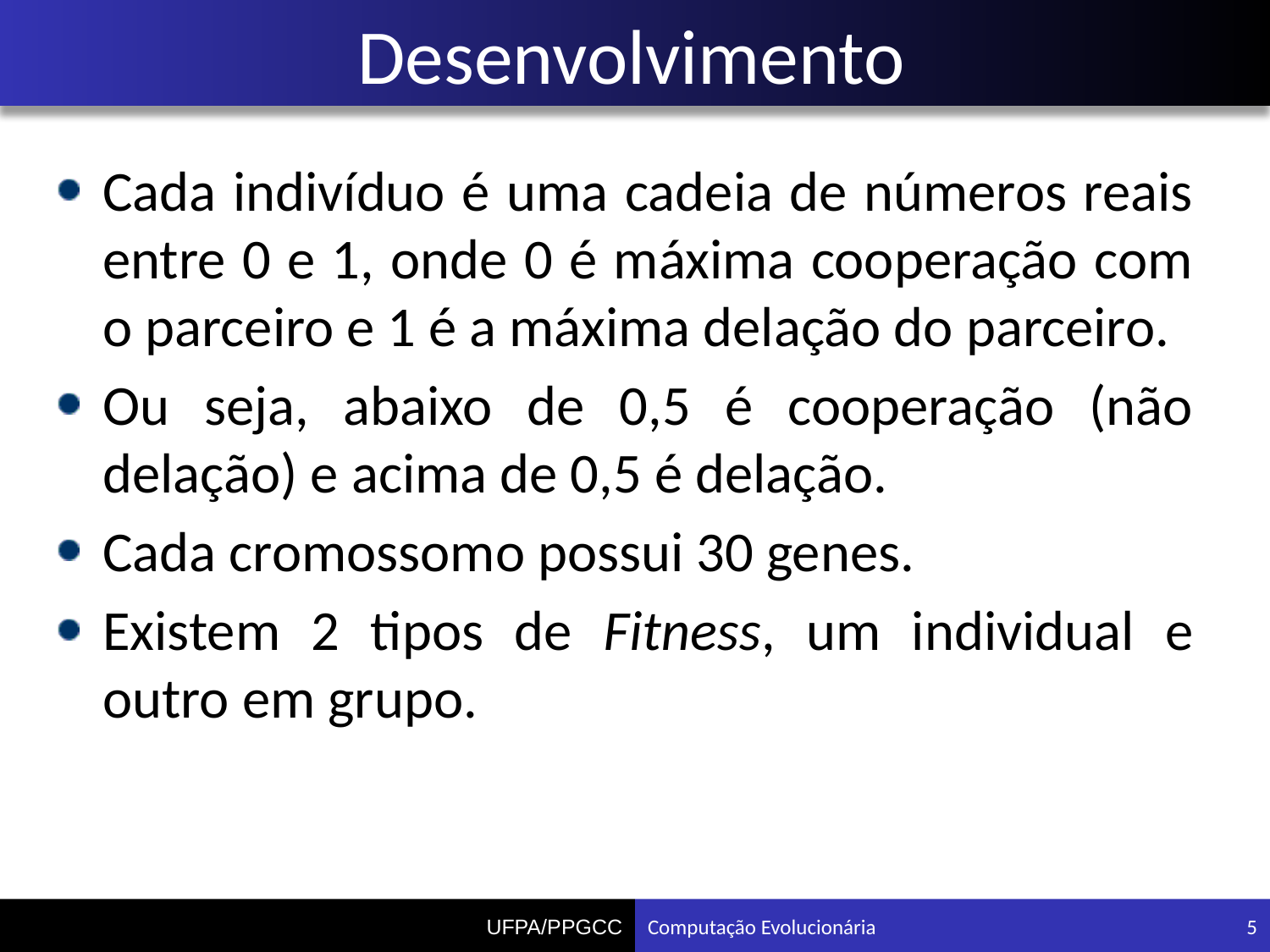

# Desenvolvimento
Cada indivíduo é uma cadeia de números reais entre 0 e 1, onde 0 é máxima cooperação com o parceiro e 1 é a máxima delação do parceiro.
Ou seja, abaixo de 0,5 é cooperação (não delação) e acima de 0,5 é delação.
Cada cromossomo possui 30 genes.
Existem 2 tipos de Fitness, um individual e outro em grupo.
Computação Evolucionária
5